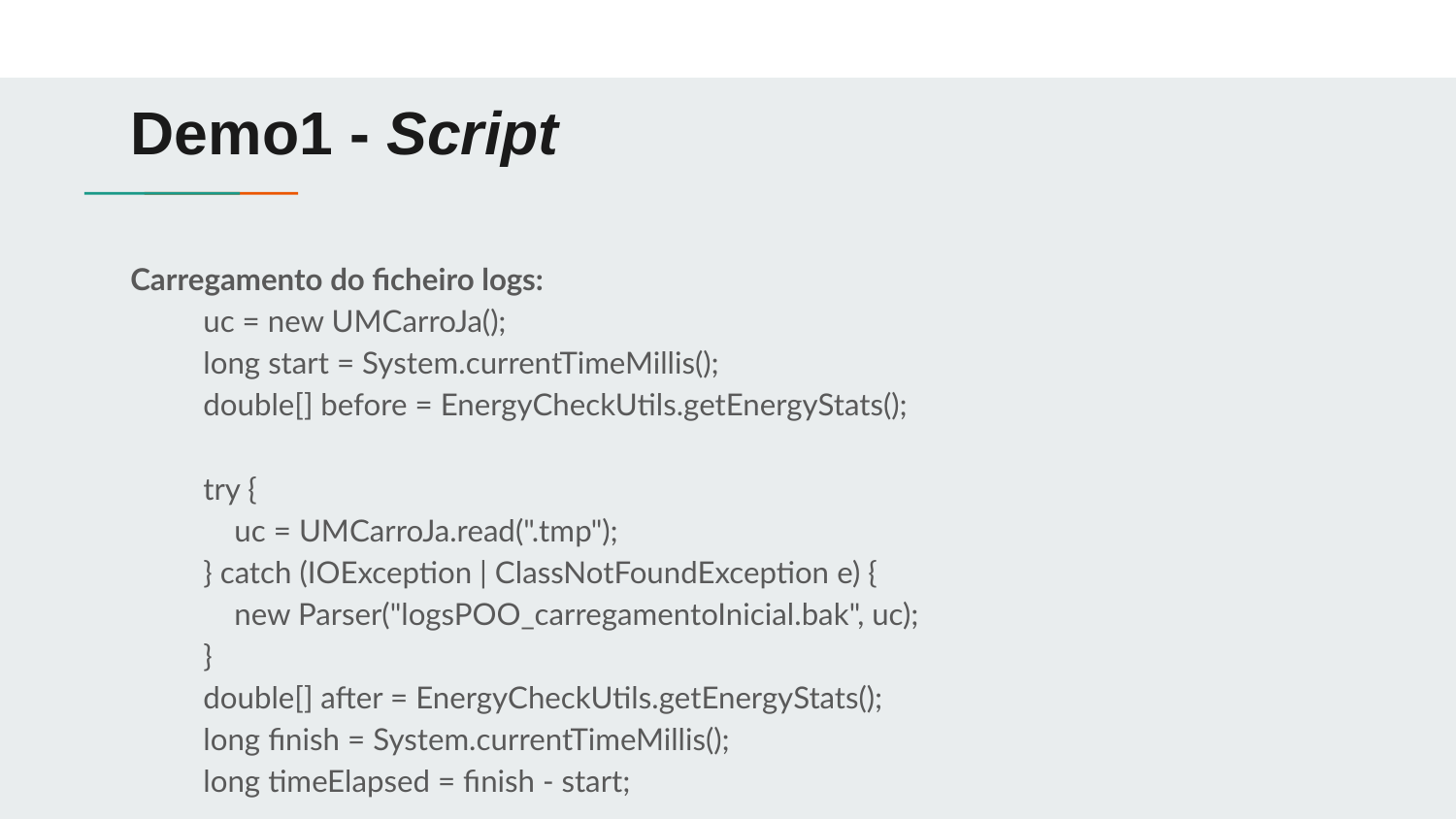

# Demo1 - Script

Carregamento do ficheiro logs:
uc = new UMCarroJa();
long start = System.currentTimeMillis();
double[] before = EnergyCheckUtils.getEnergyStats();

try {
    uc = UMCarroJa.read(".tmp");
} catch (IOException | ClassNotFoundException e) {
    new Parser("logsPOO_carregamentoInicial.bak", uc);
}
double[] after = EnergyCheckUtils.getEnergyStats();
long finish = System.currentTimeMillis();
long timeElapsed = finish - start;